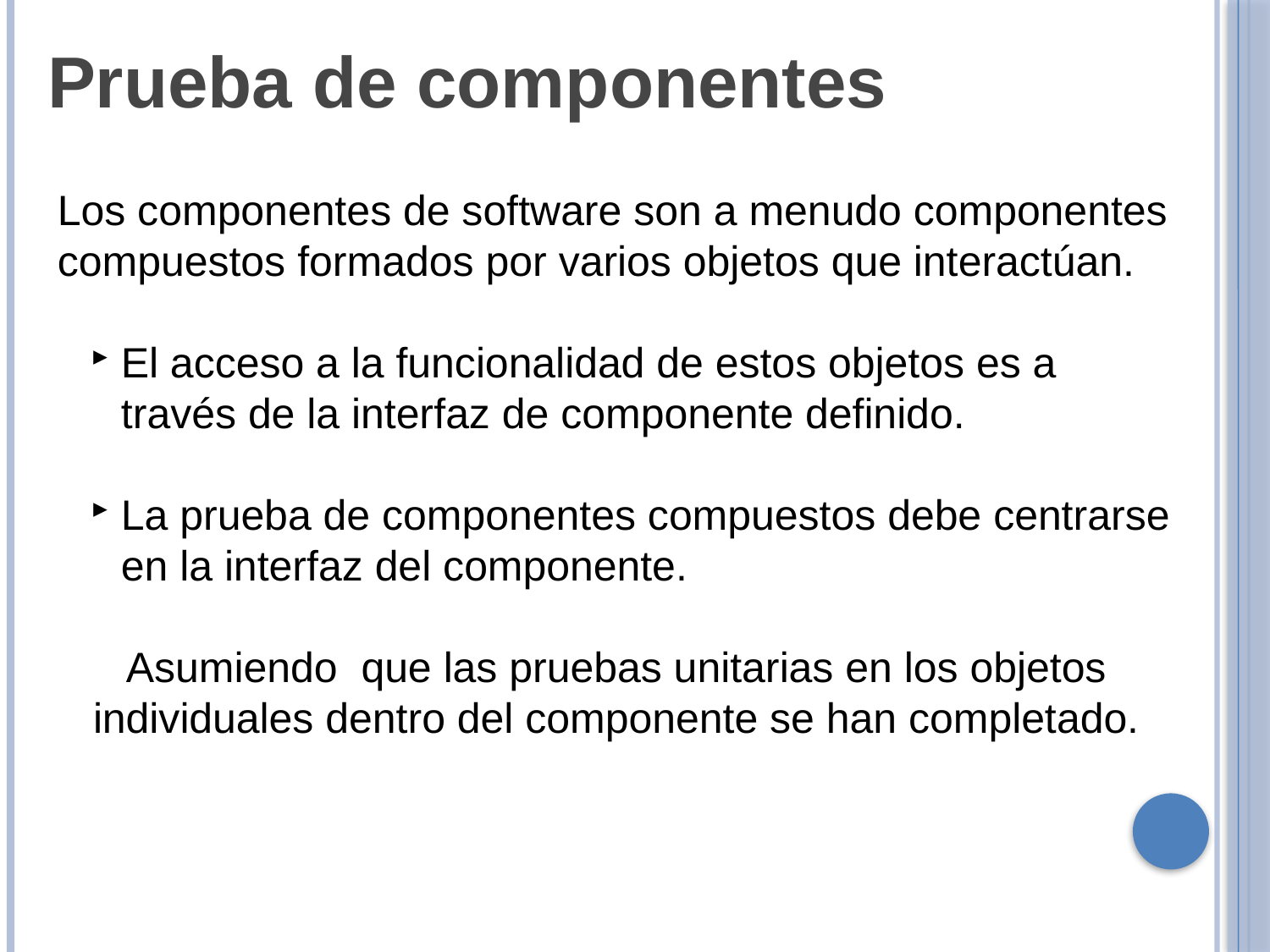

Prueba de componentes

Los componentes de software son a menudo componentes compuestos formados por varios objetos que interactúan.

El acceso a la funcionalidad de estos objetos es a  través de la interfaz de componente definido.

La prueba de componentes compuestos debe centrarse en la interfaz del componente.

Asumiendo  que las pruebas unitarias en los objetos individuales dentro del componente se han completado.